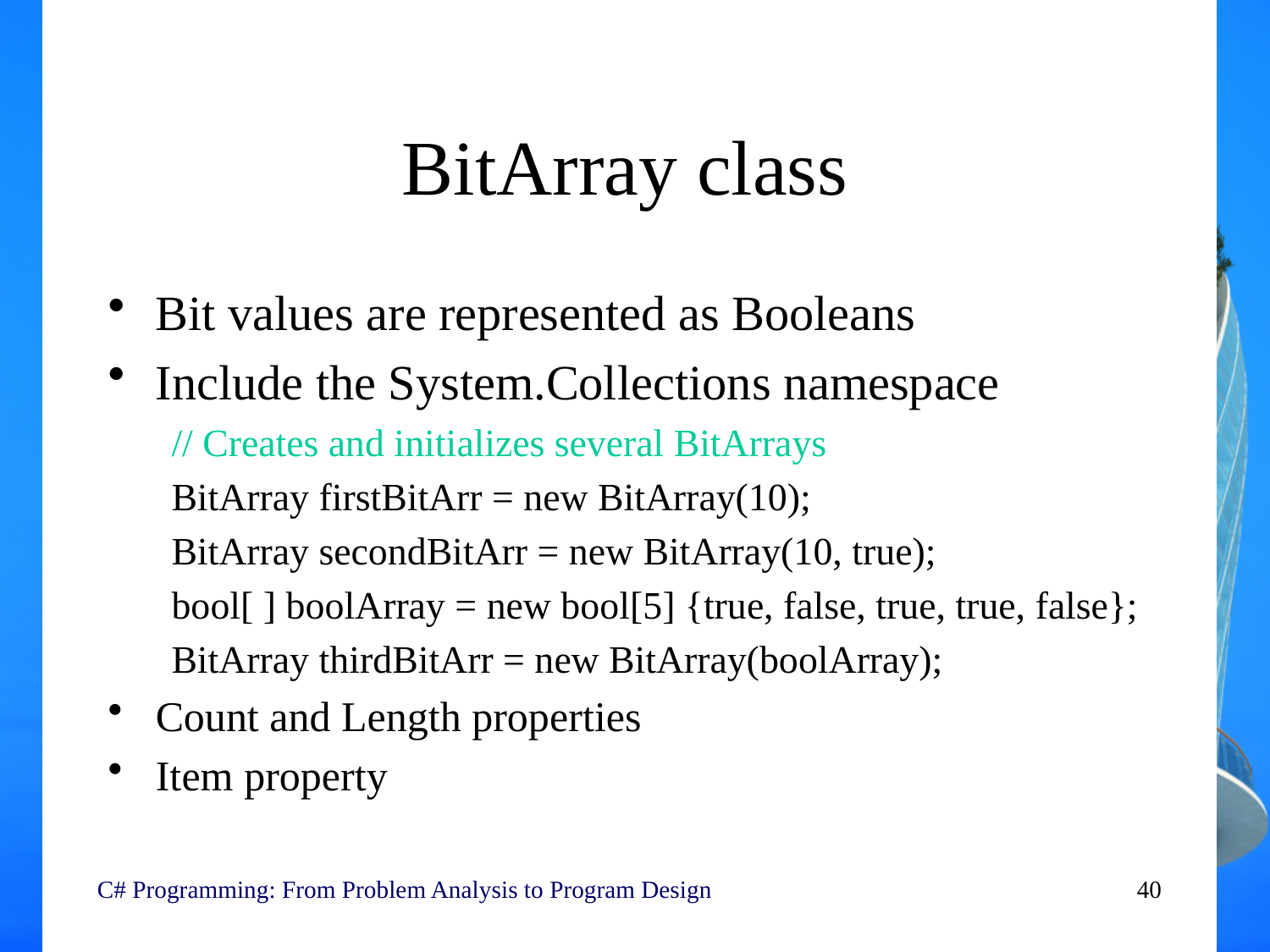

# BitArray class
Bit values are represented as Booleans
Include the System.Collections namespace
// Creates and initializes several BitArrays
BitArray firstBitArr = new BitArray(10);
BitArray secondBitArr = new BitArray(10, true);
bool[ ] boolArray = new bool[5] {true, false, true, true, false};
BitArray thirdBitArr = new BitArray(boolArray);
Count and Length properties
Item property
C# Programming: From Problem Analysis to Program Design

40